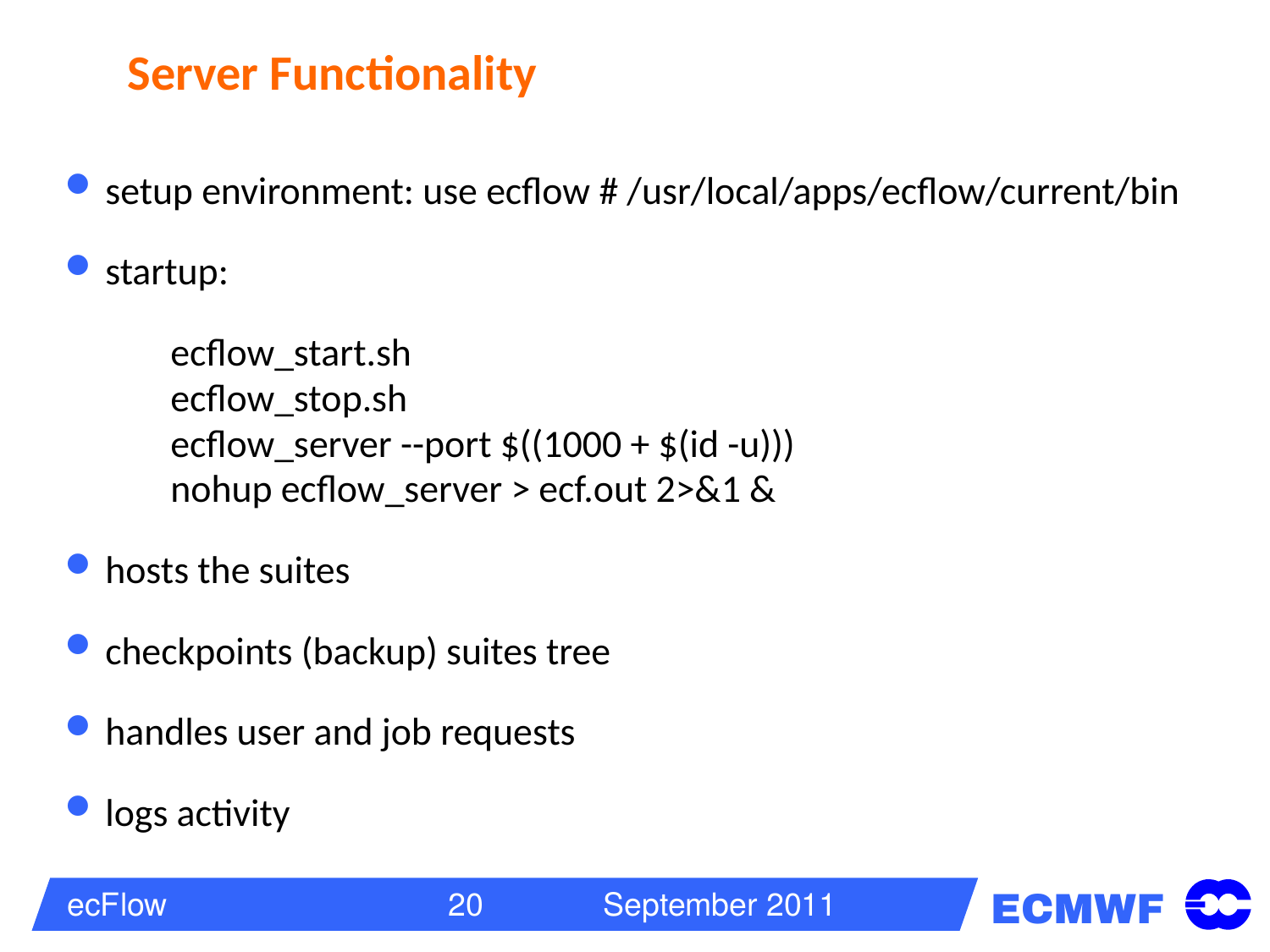

# Server Functionality
setup environment: use ecflow # /usr/local/apps/ecflow/current/bin
startup:
	ecflow_start.sh
ecflow_stop.sh
ecflow_server --port $((1000 + $(id -u)))
nohup ecflow_server > ecf.out 2>&1 &
hosts the suites
checkpoints (backup) suites tree
handles user and job requests
logs activity